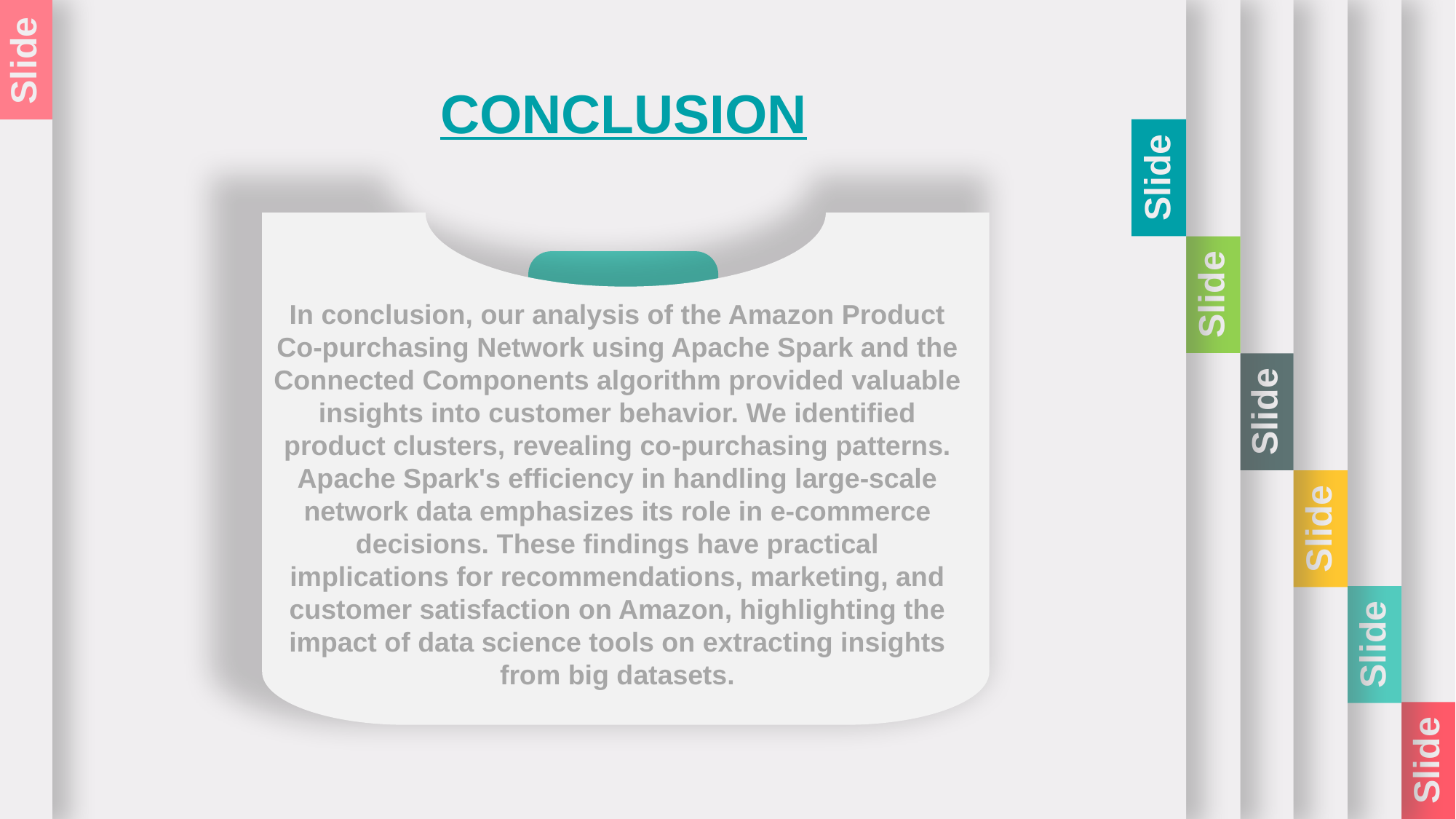

Slide

Slide

Slide

Slide

Slide

Slide

Slide
CONCLUSION

2
In conclusion, our analysis of the Amazon Product Co-purchasing Network using Apache Spark and the Connected Components algorithm provided valuable insights into customer behavior. We identified product clusters, revealing co-purchasing patterns. Apache Spark's efficiency in handling large-scale network data emphasizes its role in e-commerce decisions. These findings have practical implications for recommendations, marketing, and customer satisfaction on Amazon, highlighting the impact of data science tools on extracting insights from big datasets.